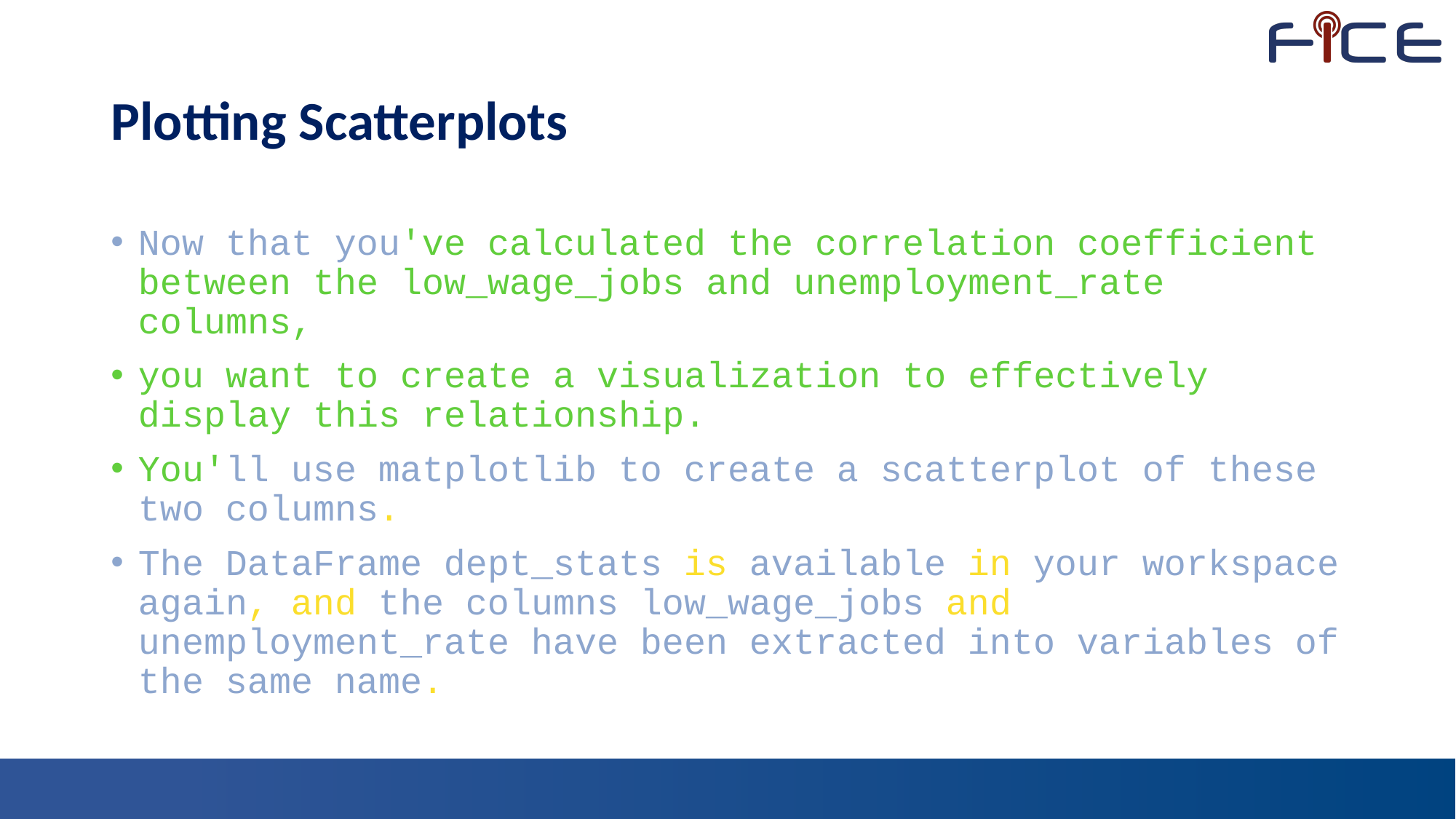

# Plotting Scatterplots
Now that you've calculated the correlation coefficient between the low_wage_jobs and unemployment_rate columns,
you want to create a visualization to effectively display this relationship.
You'll use matplotlib to create a scatterplot of these two columns.
The DataFrame dept_stats is available in your workspace again, and the columns low_wage_jobs and unemployment_rate have been extracted into variables of the same name.